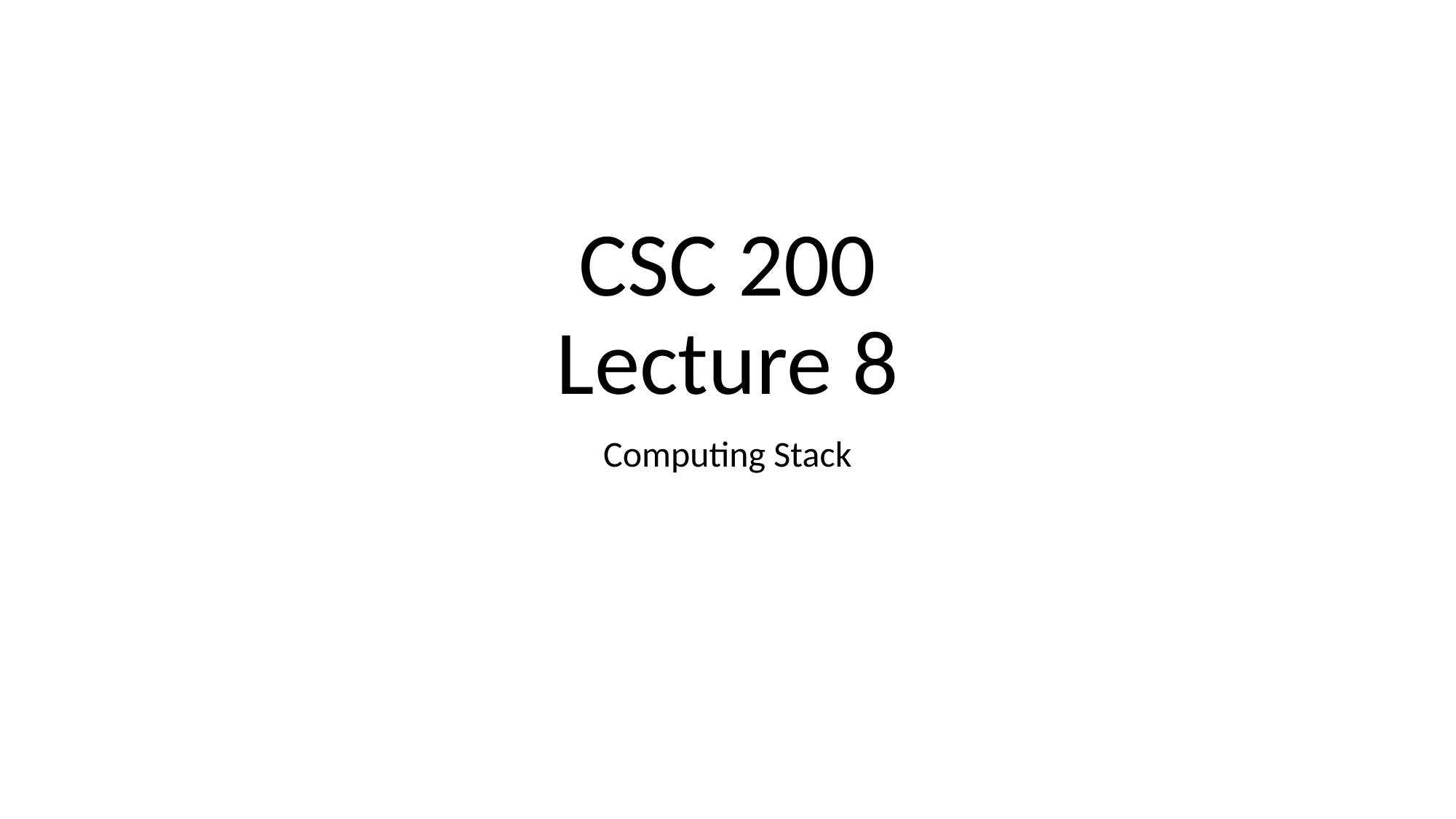

# CSC 200 Lecture 8
Computing Stack